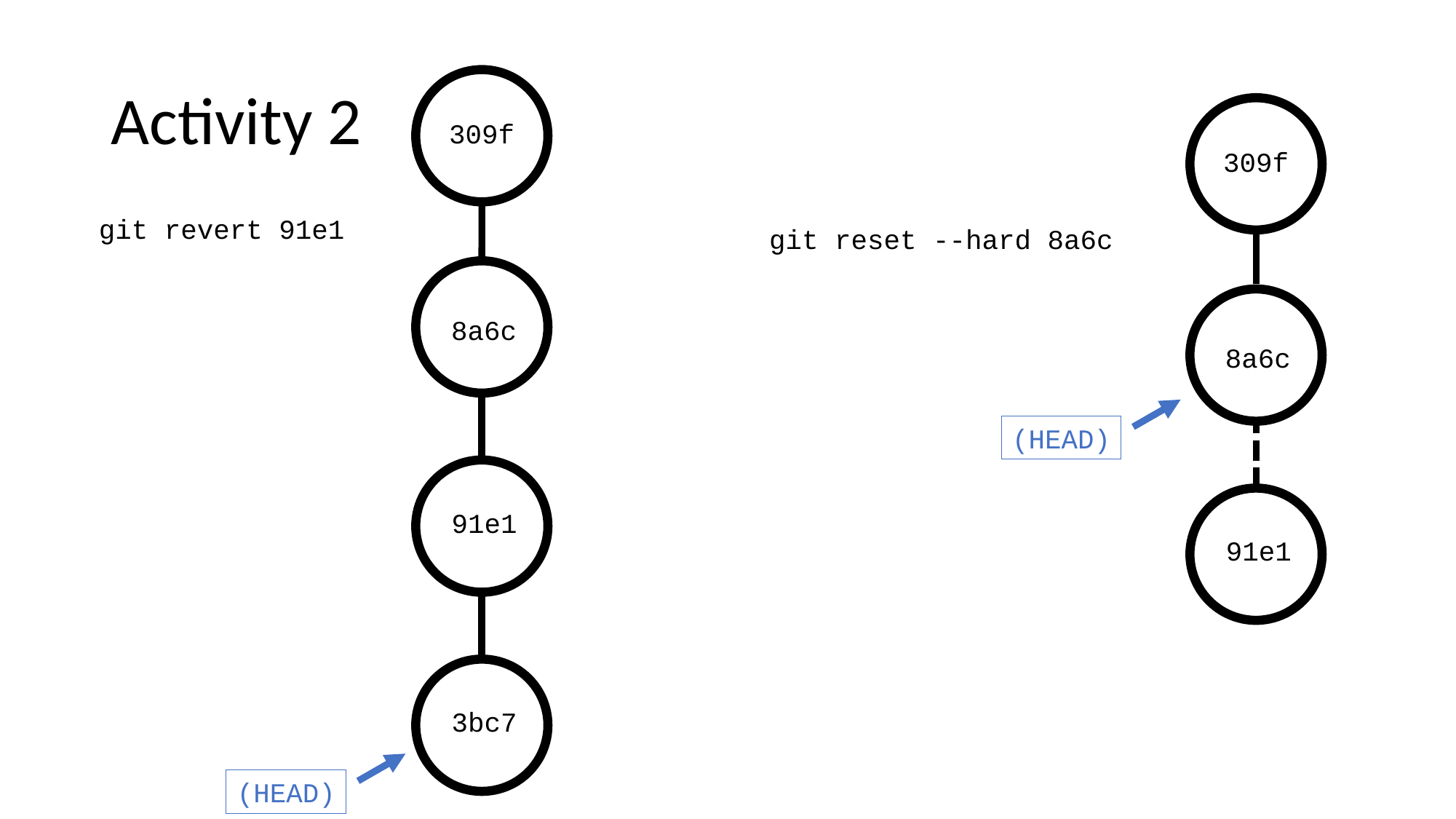

# Activity 2

309f
309f
git revert 91e1
git reset --hard 8a6c

8a6c
8a6c
(HEAD)

91e1
91e1

3bc7
(HEAD)